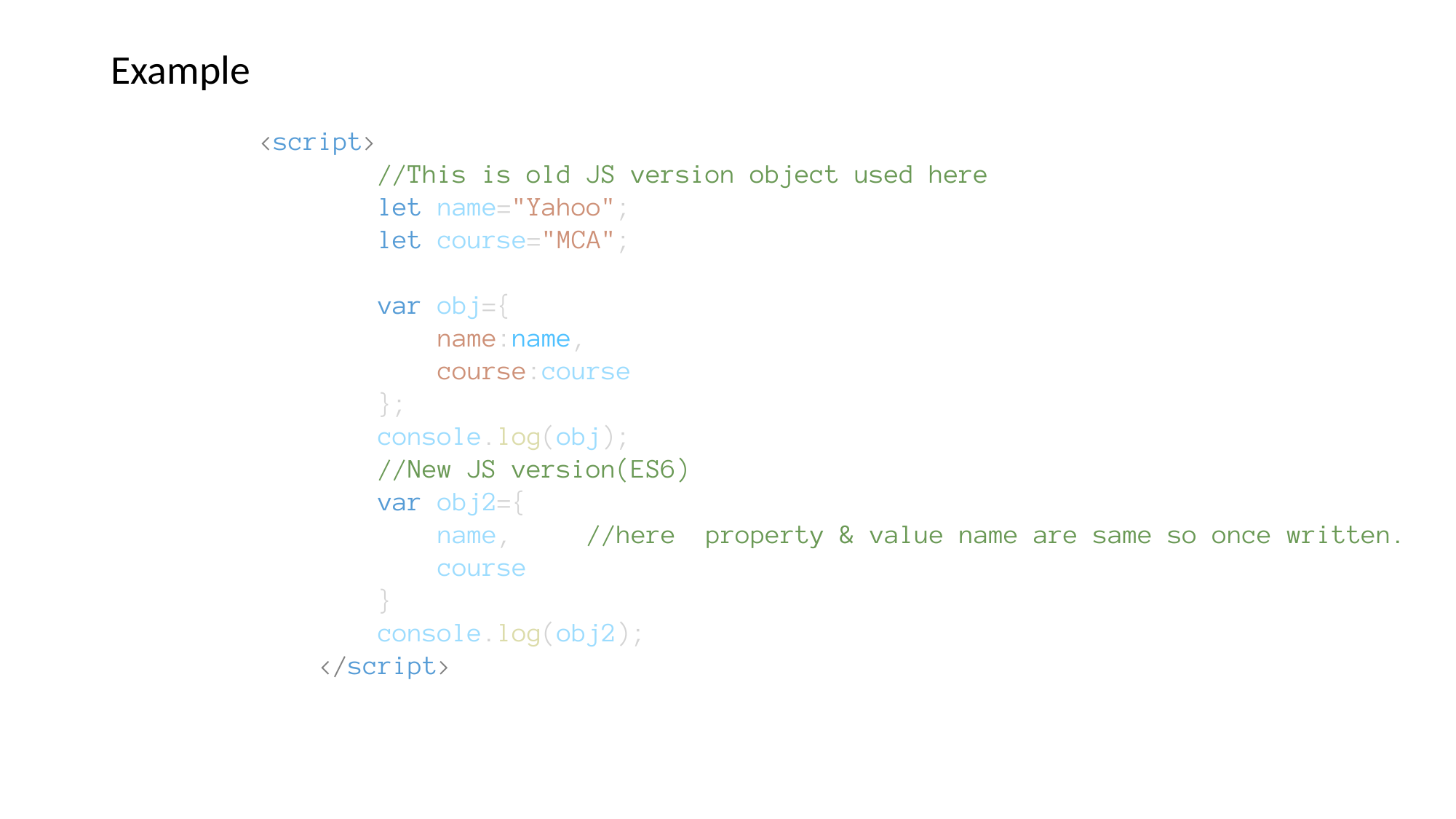

# Example
<script>
        //This is old JS version object used here
        let name="Yahoo";
        let course="MCA";
        var obj={
            name:name,
            course:course
        };
        console.log(obj);
        //New JS version(ES6)
        var obj2={
            name,     //here  property & value name are same so once written.
            course
        }
        console.log(obj2);
    </script>